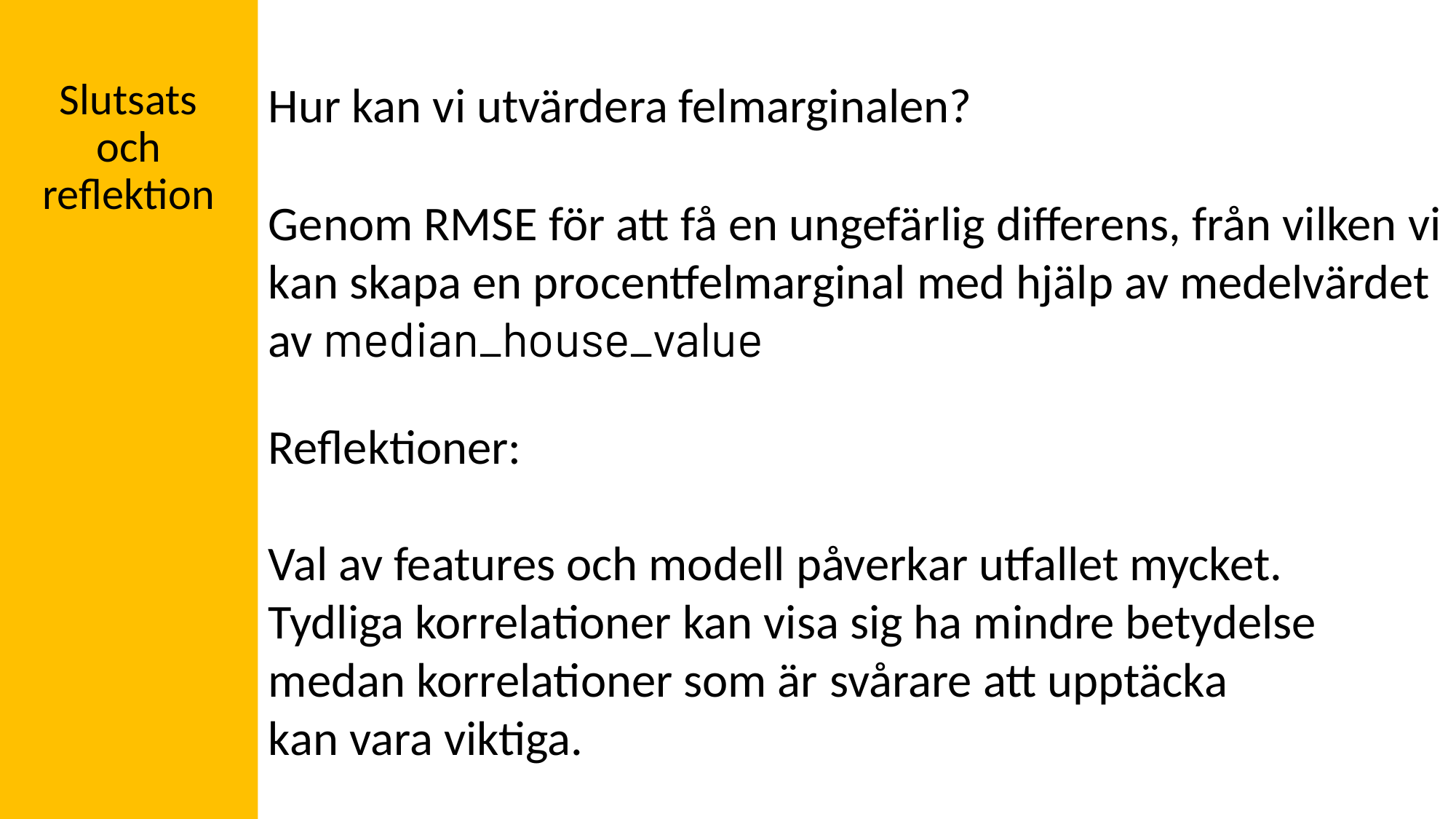

# Slutsats och reflektion
Hur kan vi utvärdera felmarginalen?​
Genom RMSE för att få en ungefärlig differens, från vilken vi kan skapa en procentfelmarginal med hjälp av medelvärdet av median_house_value
Reflektioner:

Val av features och modell påverkar utfallet mycket.
Tydliga korrelationer kan visa sig ha mindre betydelse
medan korrelationer som är svårare att upptäcka
kan vara viktiga.